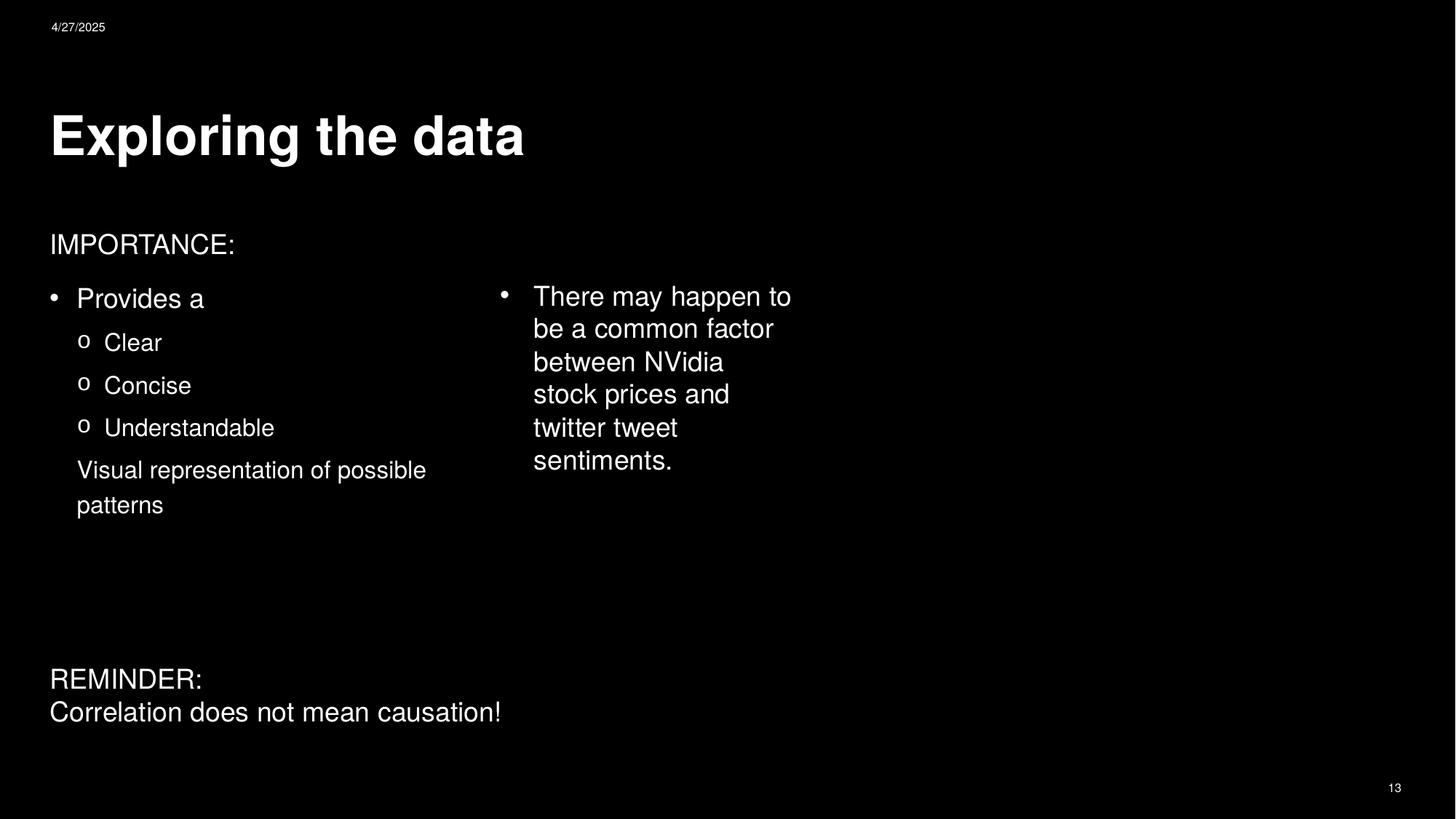

4/27/2025
# Exploring the data
IMPORTANCE:
Provides a
Clear
Concise
Understandable
Visual representation of possible patterns

There may happen to be a common factor between NVidia stock prices and twitter tweet sentiments.
REMINDER:
Correlation does not mean causation!

13